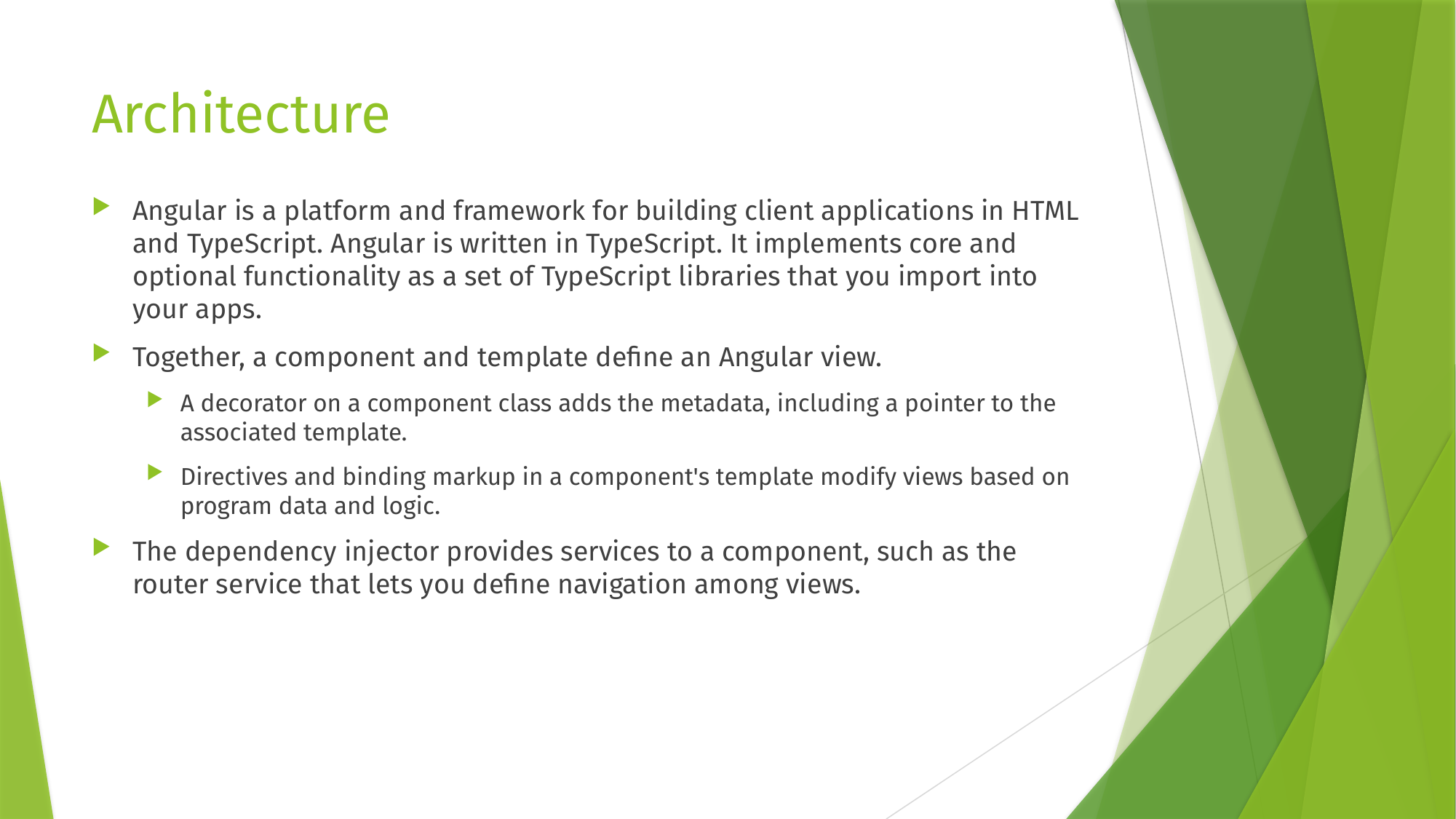

# Architecture
Angular is a platform and framework for building client applications in HTML and TypeScript. Angular is written in TypeScript. It implements core and optional functionality as a set of TypeScript libraries that you import into your apps.
Together, a component and template define an Angular view.
A decorator on a component class adds the metadata, including a pointer to the associated template.
Directives and binding markup in a component's template modify views based on program data and logic.
The dependency injector provides services to a component, such as the router service that lets you define navigation among views.